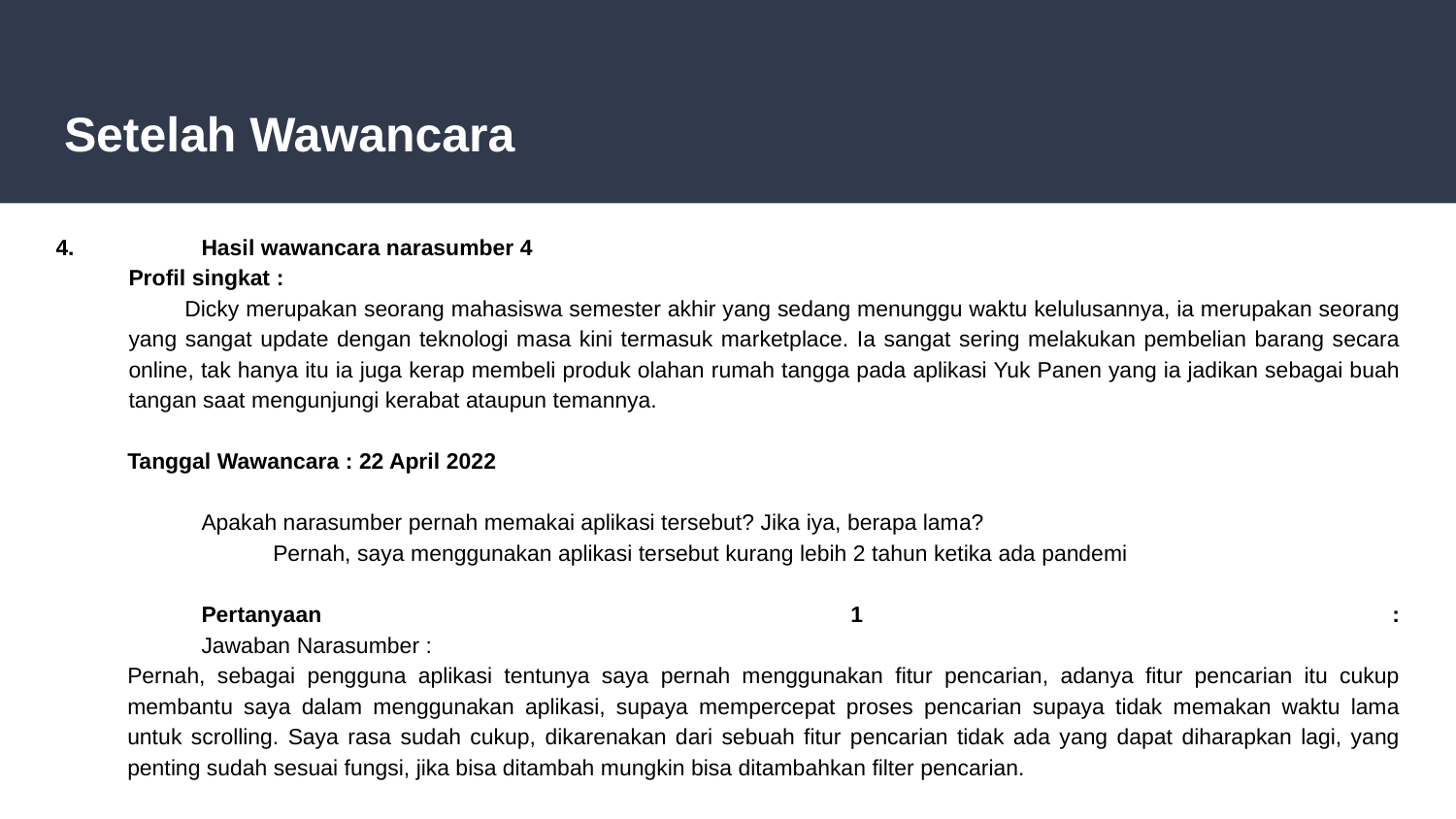

# Setelah Wawancara
4.	Hasil wawancara narasumber 4
Profil singkat :
Dicky merupakan seorang mahasiswa semester akhir yang sedang menunggu waktu kelulusannya, ia merupakan seorang yang sangat update dengan teknologi masa kini termasuk marketplace. Ia sangat sering melakukan pembelian barang secara online, tak hanya itu ia juga kerap membeli produk olahan rumah tangga pada aplikasi Yuk Panen yang ia jadikan sebagai buah tangan saat mengunjungi kerabat ataupun temannya.

Tanggal Wawancara : 22 April 2022

	Apakah narasumber pernah memakai aplikasi tersebut? Jika iya, berapa lama?
	Pernah, saya menggunakan aplikasi tersebut kurang lebih 2 tahun ketika ada pandemi

	Pertanyaan 1 :
	Jawaban Narasumber :
Pernah, sebagai pengguna aplikasi tentunya saya pernah menggunakan fitur pencarian, adanya fitur pencarian itu cukup membantu saya dalam menggunakan aplikasi, supaya mempercepat proses pencarian supaya tidak memakan waktu lama untuk scrolling. Saya rasa sudah cukup, dikarenakan dari sebuah fitur pencarian tidak ada yang dapat diharapkan lagi, yang penting sudah sesuai fungsi, jika bisa ditambah mungkin bisa ditambahkan filter pencarian.